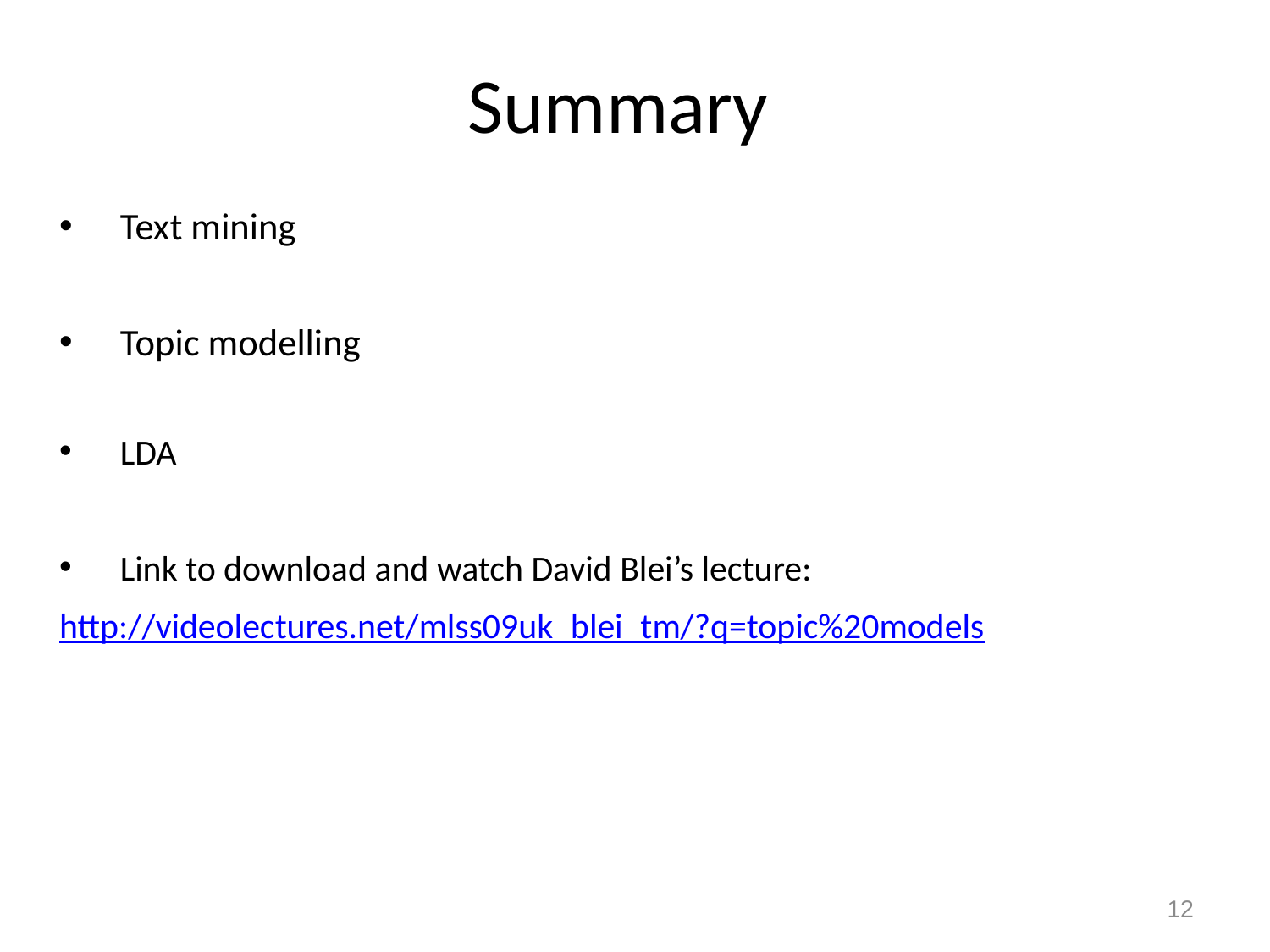

# Summary
Text mining

Topic modelling

LDA

Link to download and watch David Blei’s lecture:
http://videolectures.net/mlss09uk_blei_tm/?q=topic%20models

12